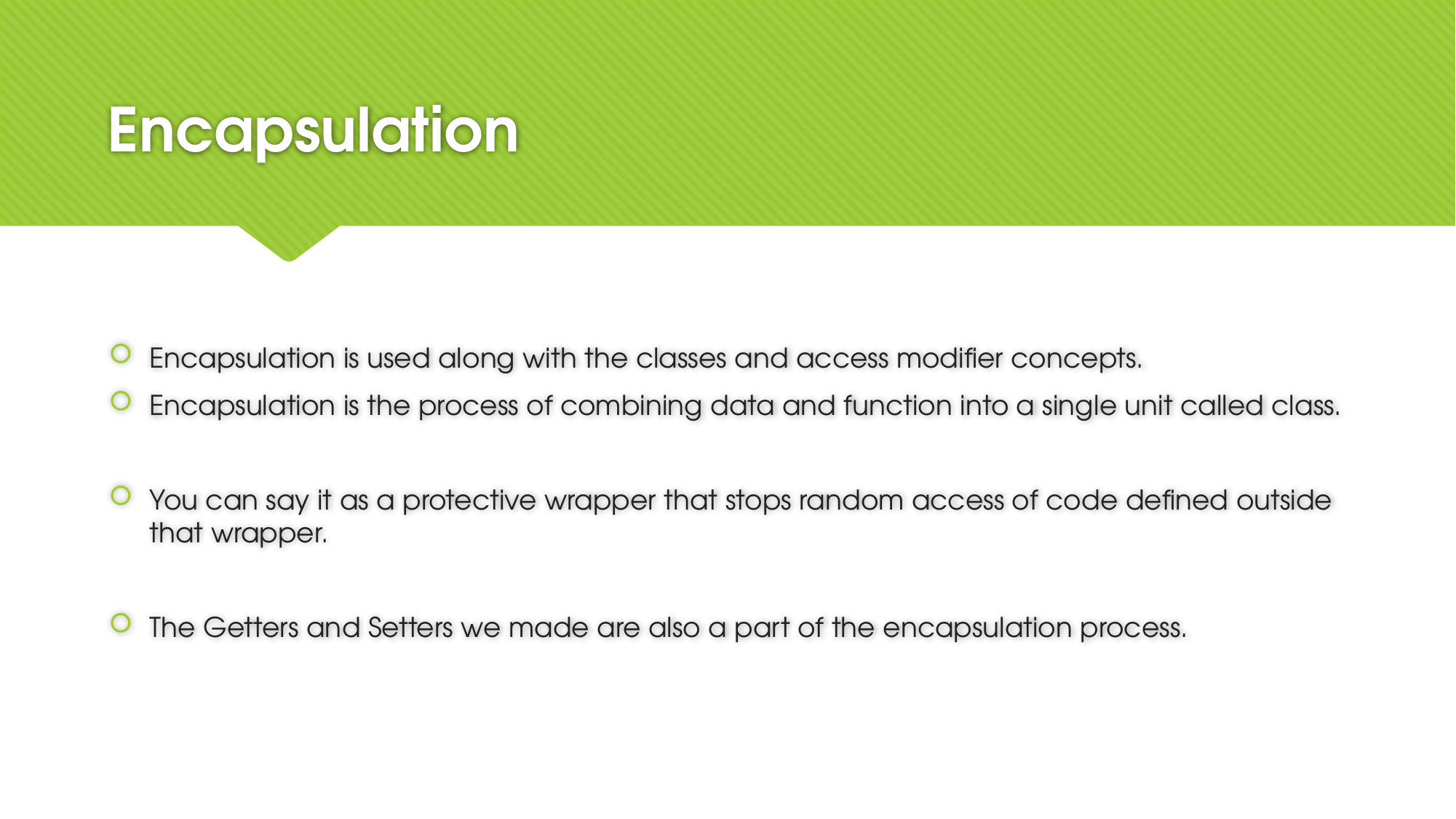

# Encapsulation
Encapsulation is used along with the classes and access modifier concepts.
Encapsulation is the process of combining data and function into a single unit called class.

You can say it as a protective wrapper that stops random access of code defined outside that wrapper.

The Getters and Setters we made are also a part of the encapsulation process.